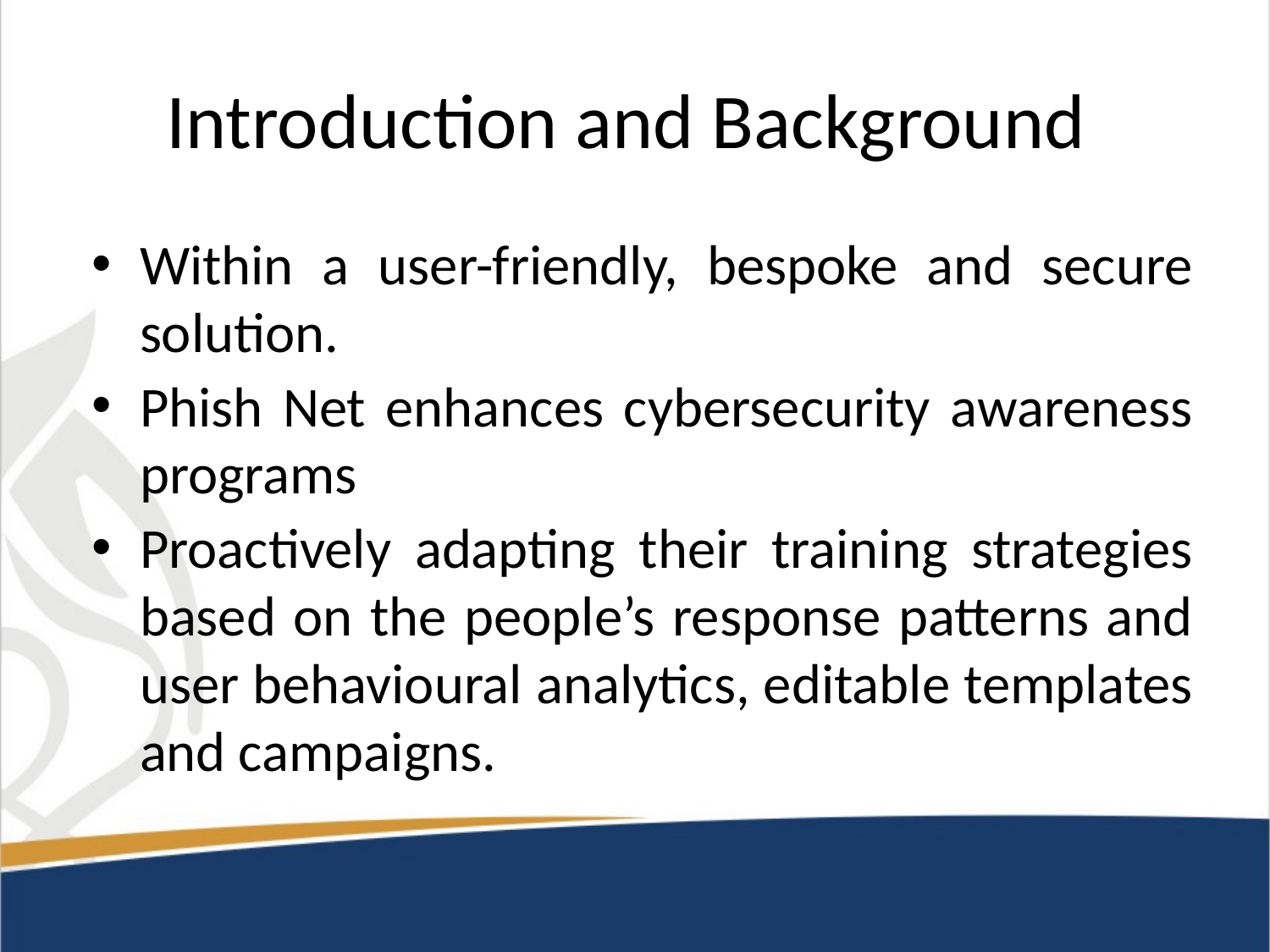

# Introduction and Background
Within a user-friendly, bespoke and secure solution.
Phish Net enhances cybersecurity awareness programs
Proactively adapting their training strategies based on the people’s response patterns and user behavioural analytics, editable templates and campaigns.